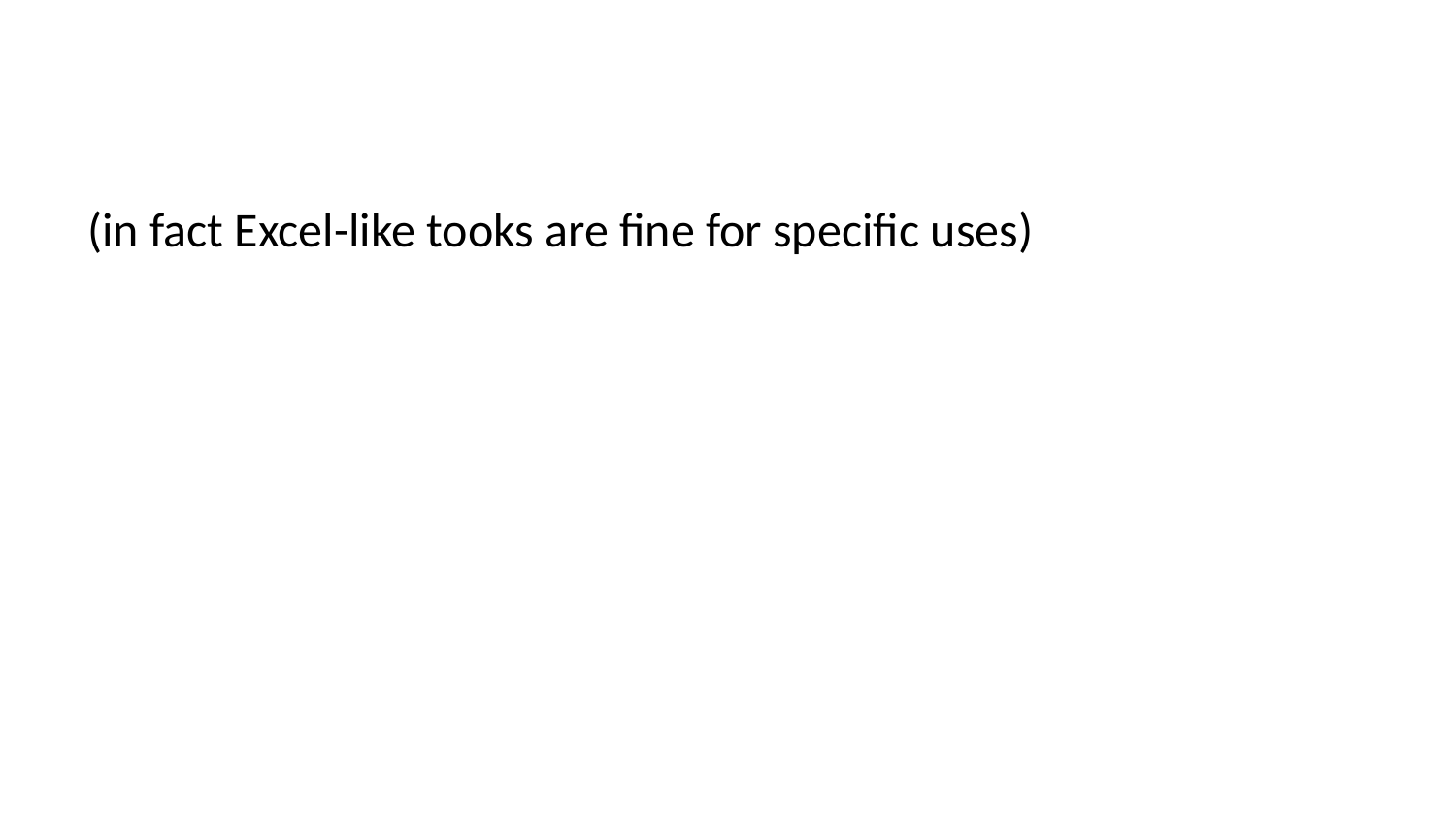

(in fact Excel-like tooks are fine for specific uses)